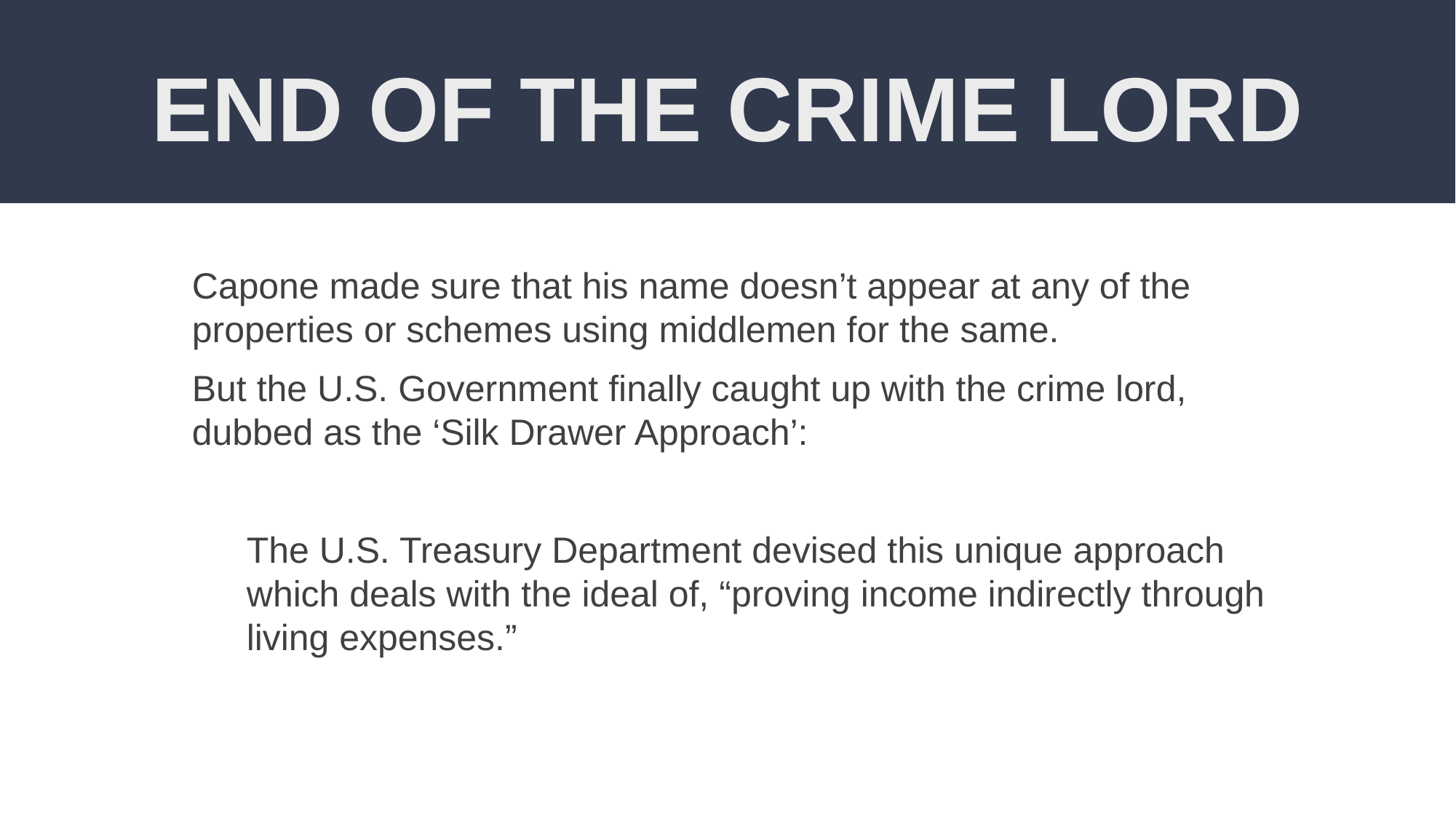

# END OF THE CRIME LORD

Capone made sure that his name doesn’t appear at any of the properties or schemes using middlemen for the same.
But the U.S. Government finally caught up with the crime lord, dubbed as the ‘Silk Drawer Approach’:

The U.S. Treasury Department devised this unique approach which deals with the ideal of, “proving income indirectly through living expenses.”